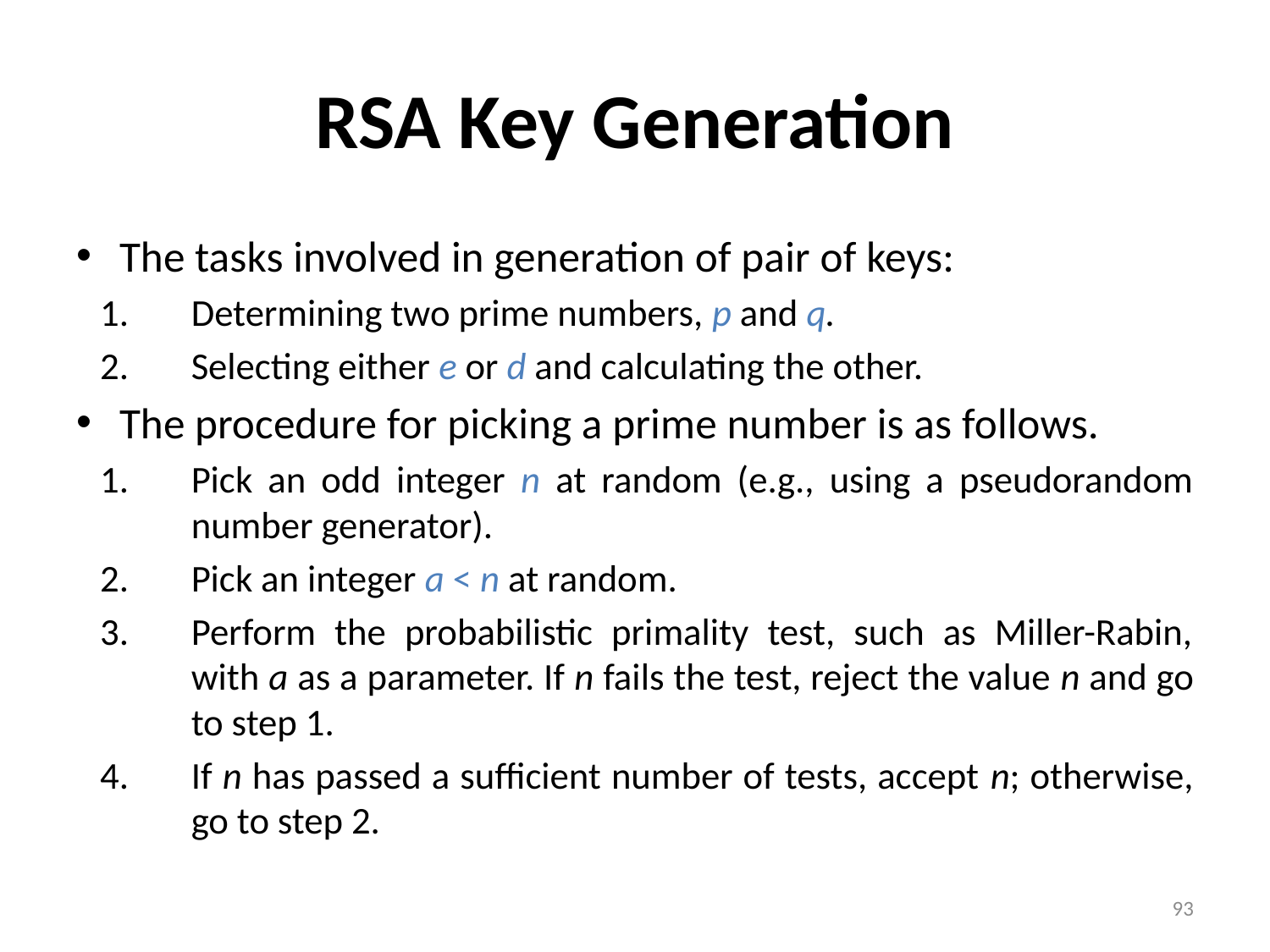

# RSA Key Generation
The tasks involved in generation of pair of keys:
Determining two prime numbers, p and q.
Selecting either e or d and calculating the other.
The procedure for picking a prime number is as follows.
Pick an odd integer n at random (e.g., using a pseudorandom number generator).
Pick an integer a < n at random.
Perform the probabilistic primality test, such as Miller-Rabin, with a as a parameter. If n fails the test, reject the value n and go to step 1.
If n has passed a sufficient number of tests, accept n; otherwise, go to step 2.
93